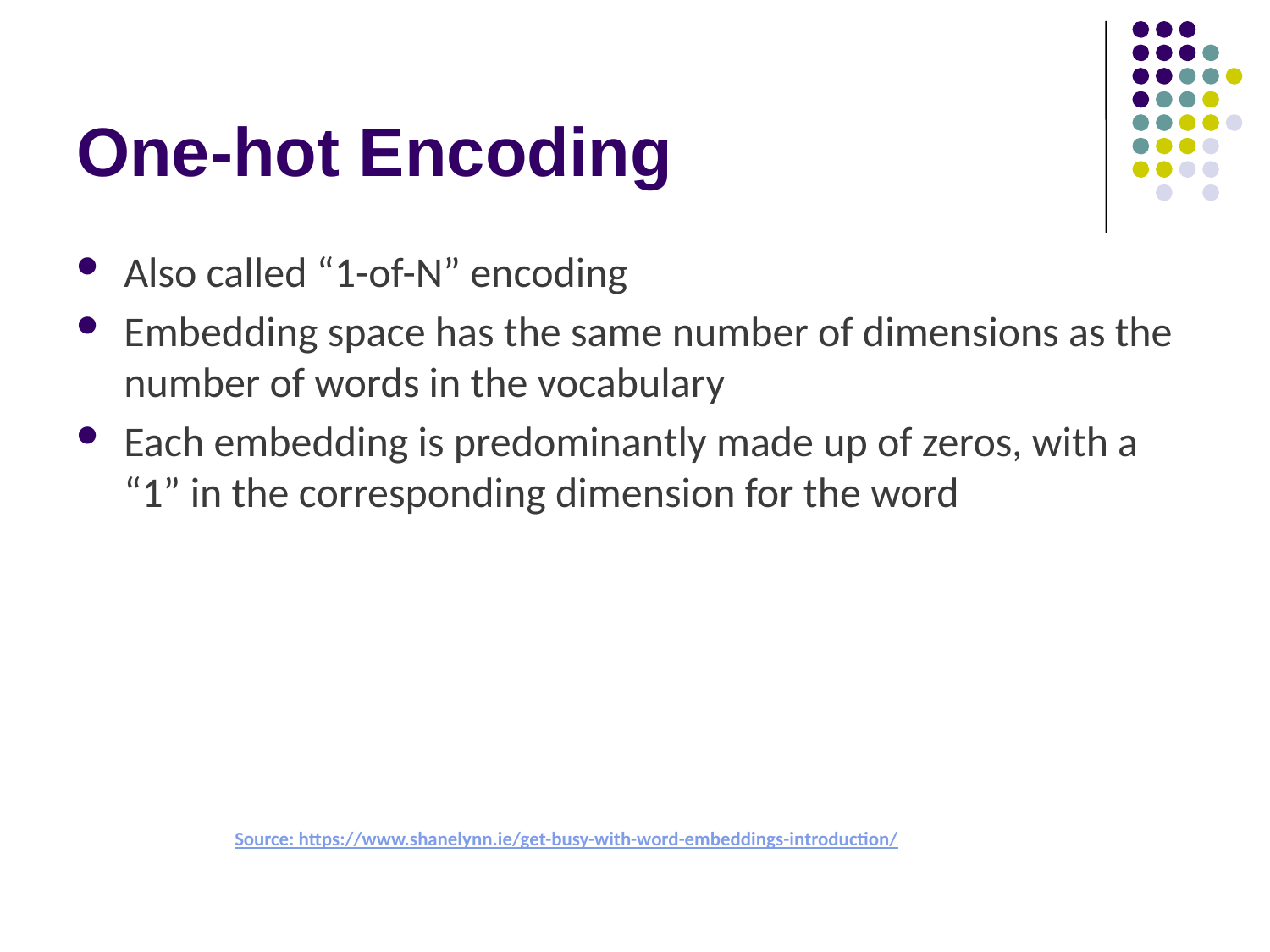

# One-hot Encoding
Also called “1-of-N” encoding
Embedding space has the same number of dimensions as the number of words in the vocabulary
Each embedding is predominantly made up of zeros, with a “1” in the corresponding dimension for the word
Source: https://www.shanelynn.ie/get-busy-with-word-embeddings-introduction/